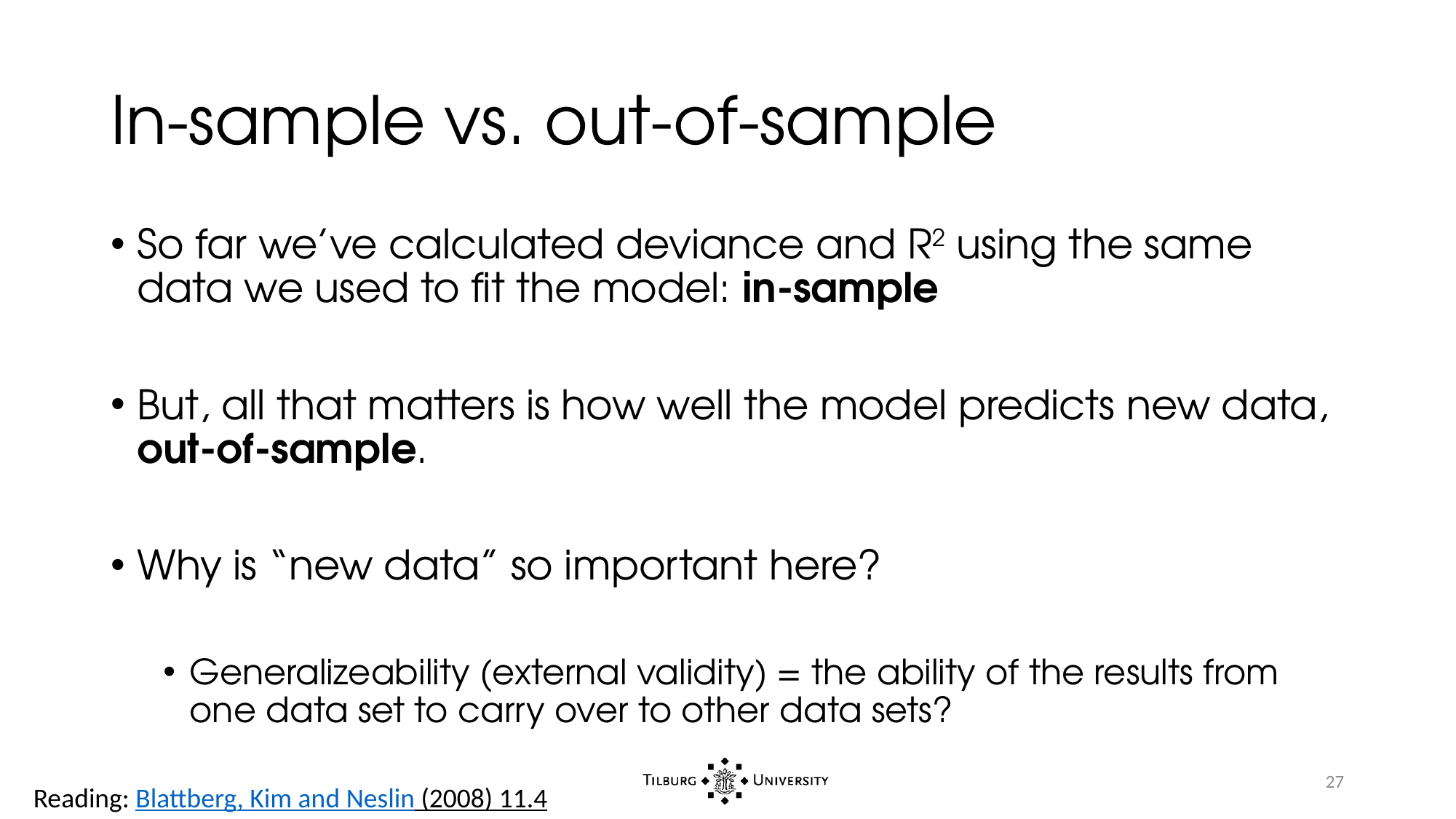

# In-sample vs. out-of-sample
So far we’ve calculated deviance and R2 using the same data we used to fit the model: in-sample

But, all that matters is how well the model predicts new data, out-of-sample.

Why is “new data” so important here?

Generalizeability (external validity) = the ability of the results from one data set to carry over to other data sets?

27
Reading: Blattberg, Kim and Neslin (2008) 11.4